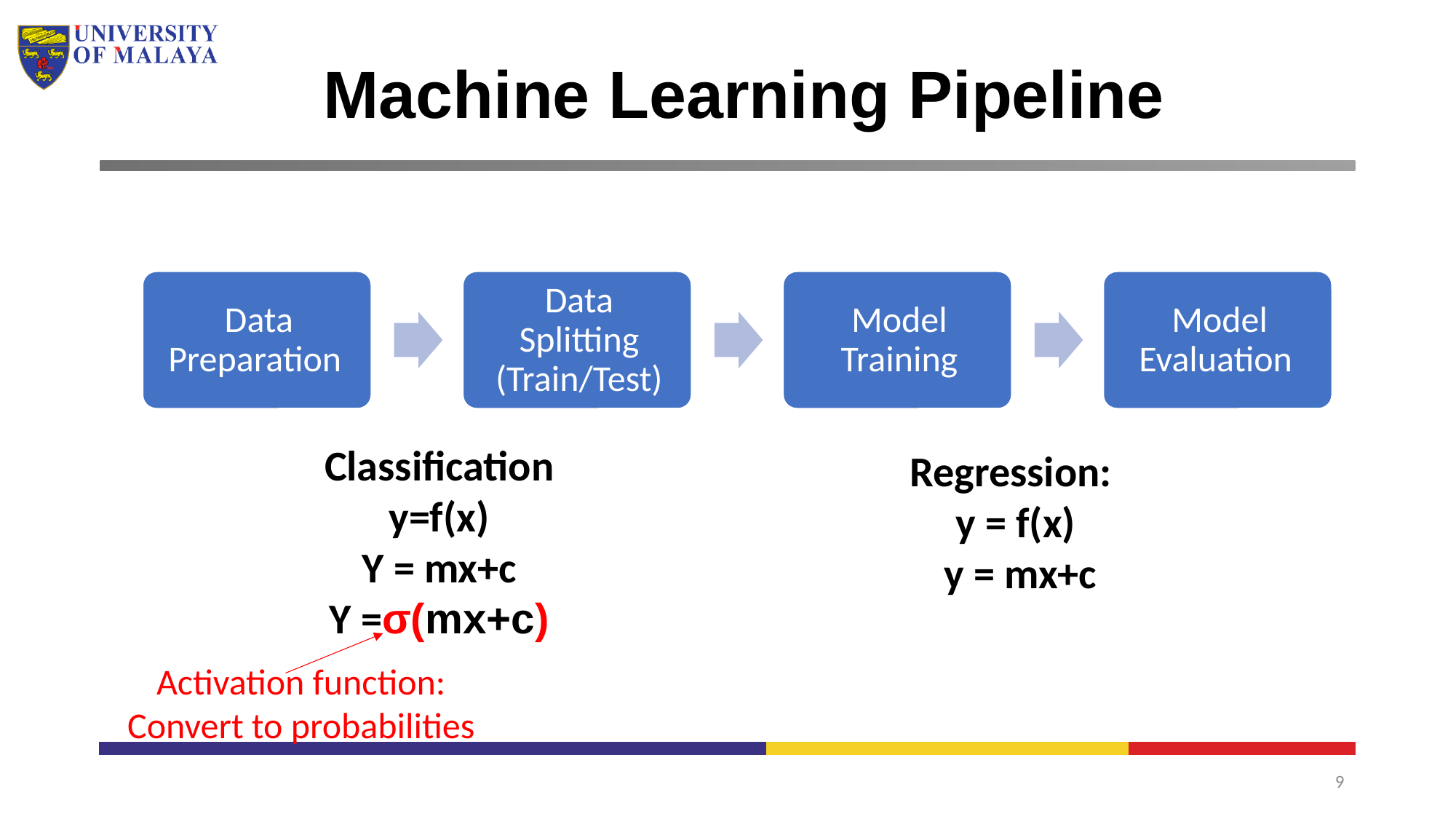

# Machine Learning Pipeline
Data Preparation

Data Splitting (Train/Test)

Model Training

Model Evaluation
Classification
y=f(x)
Y = mx+c
Y =σ(mx+c)
Regression:
y = f(x)
 y = mx+c
Activation function:
Convert to probabilities
9